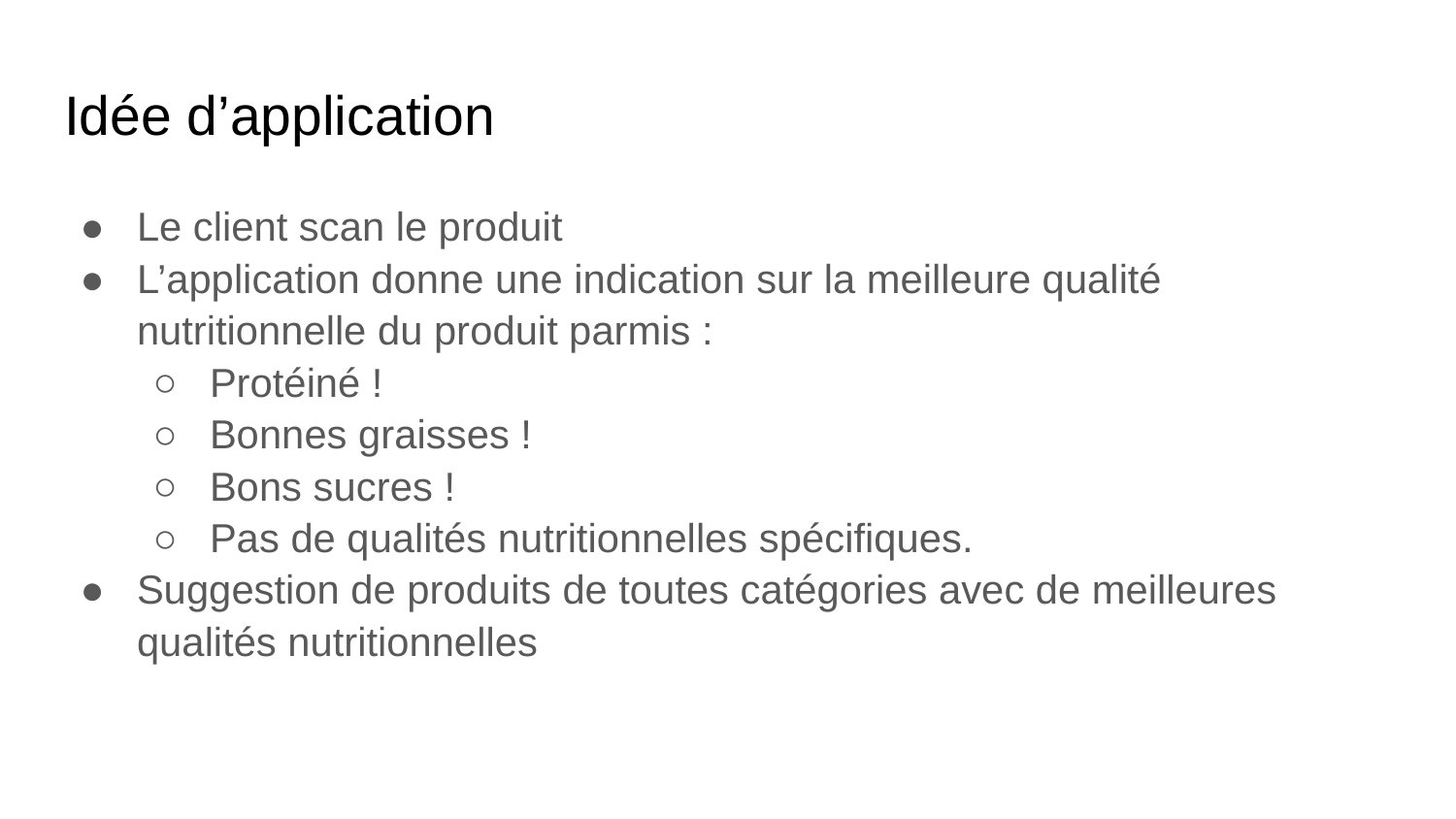

# Idée d’application
Le client scan le produit
L’application donne une indication sur la meilleure qualité nutritionnelle du produit parmis :
Protéiné !
Bonnes graisses !
Bons sucres !
Pas de qualités nutritionnelles spécifiques.
Suggestion de produits de toutes catégories avec de meilleures qualités nutritionnelles